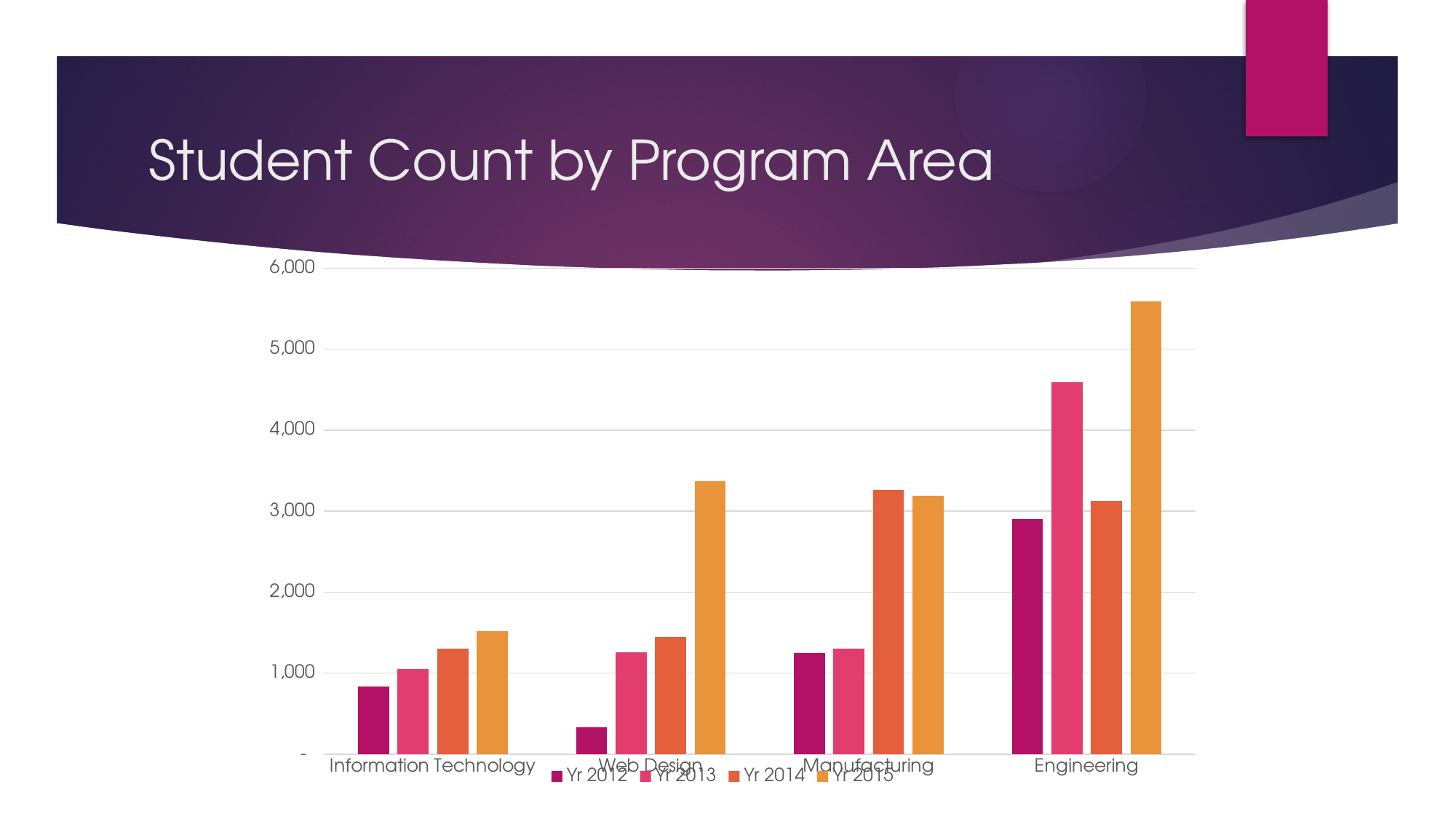

# Student Count by Program Area

### Chart

| Category | Yr 2012 | Yr 2013 | Yr 2014 | Yr 2015 |
|---|---|---|---|---|
| Information Technology | 833.0 | 1052.0 | 1298.0 | 1517.0 |
| Web Design | 329.0 | 1255.0 | 1444.0 | 3372.0 |
| Manufacturing | 1250.0 | 1300.0 | 3259.0 | 3191.0 |
| Engineering | 2899.0 | 4589.0 | 3125.0 | 5587.0 |